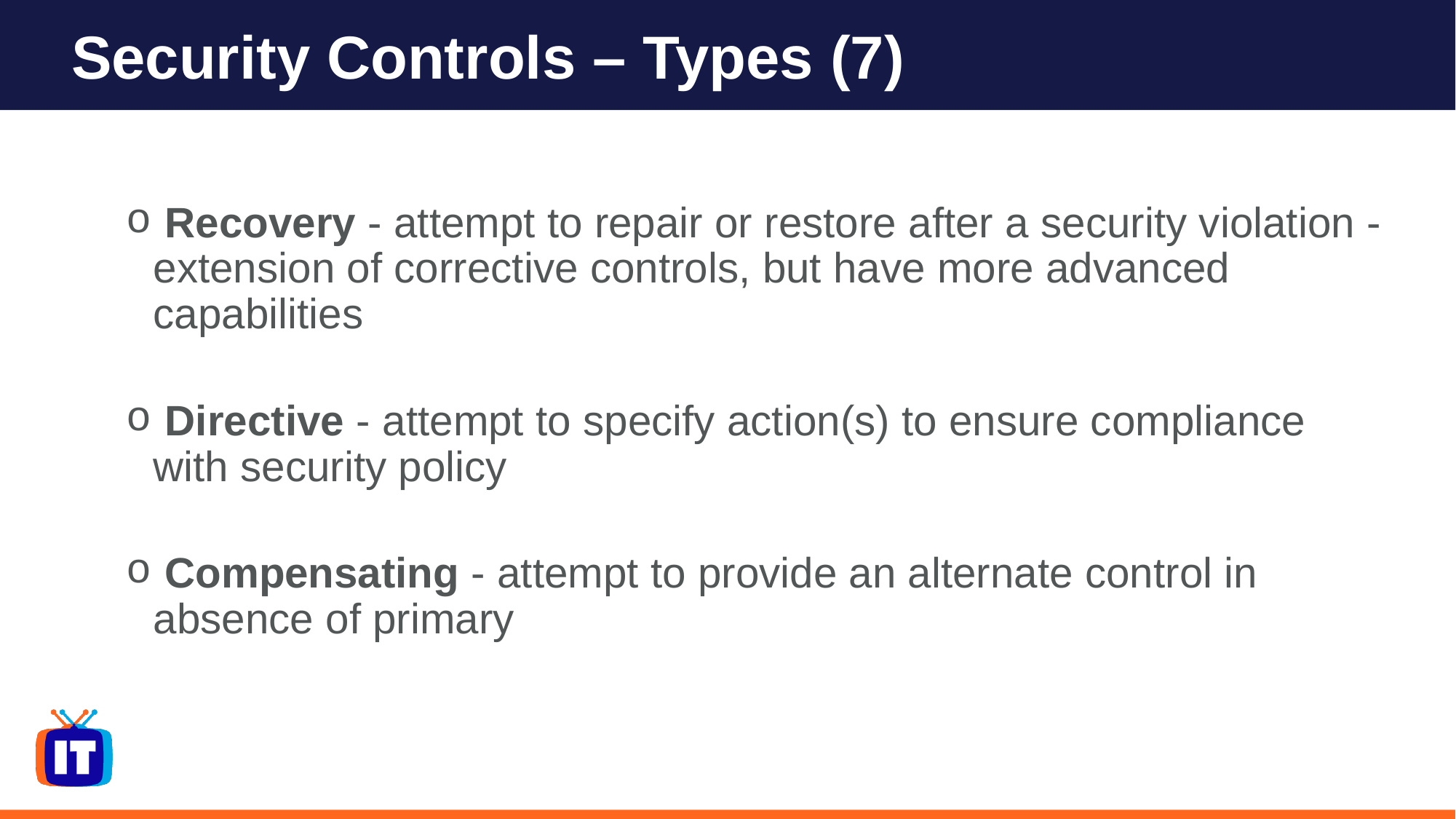

# Security Controls – Types (7)

 Recovery - attempt to repair or restore after a security violation - extension of corrective controls, but have more advanced capabilities

 Directive - attempt to specify action(s) to ensure compliance with security policy

 Compensating - attempt to provide an alternate control in absence of primary